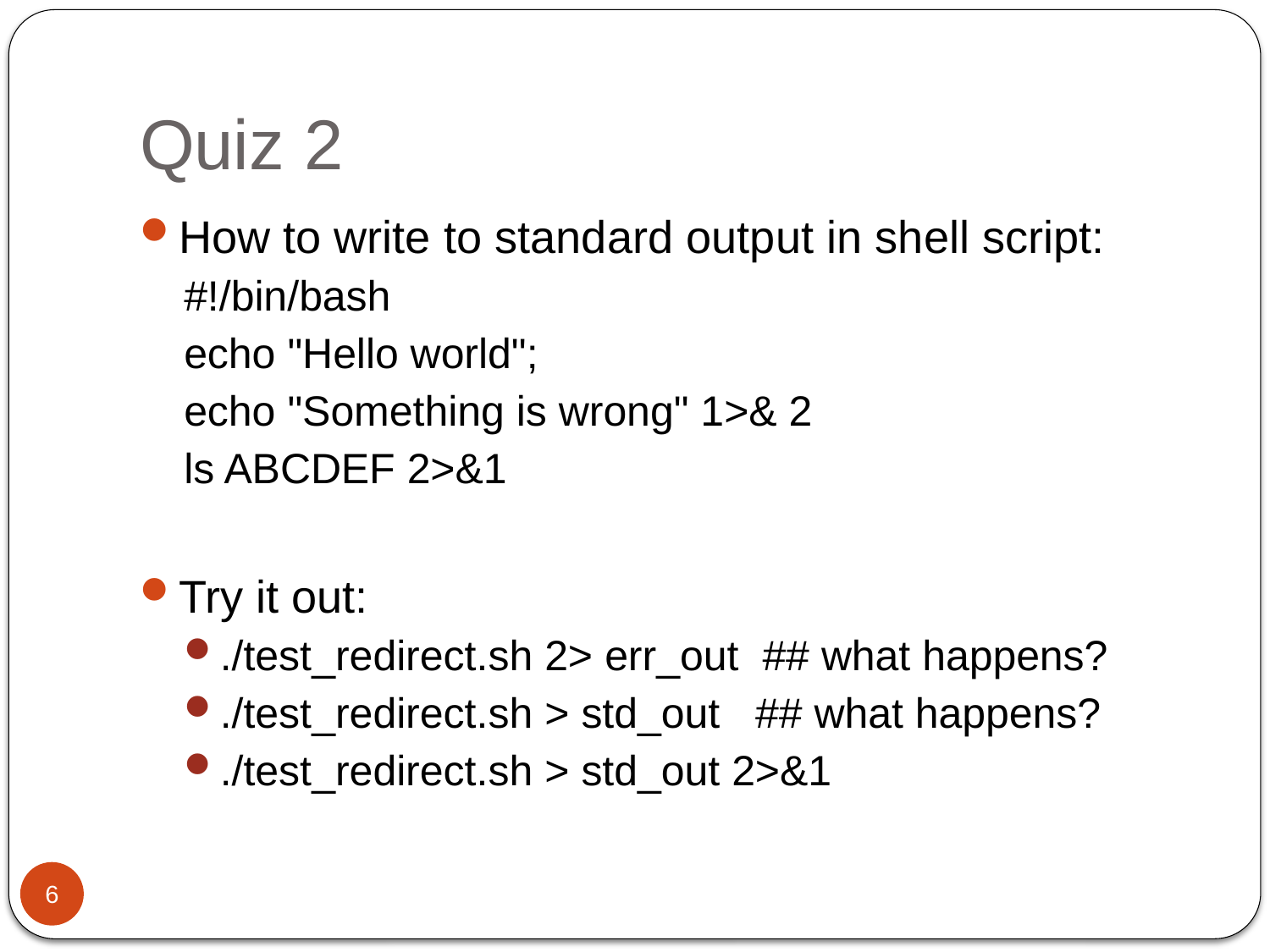

# Quiz 2
How to write to standard output in shell script:
#!/bin/bash
echo "Hello world";
echo "Something is wrong" 1>& 2
ls ABCDEF 2>&1

Try it out:
./test_redirect.sh 2> err_out  ## what happens?
./test_redirect.sh > std_out   ## what happens?
./test_redirect.sh > std_out 2>&1

6